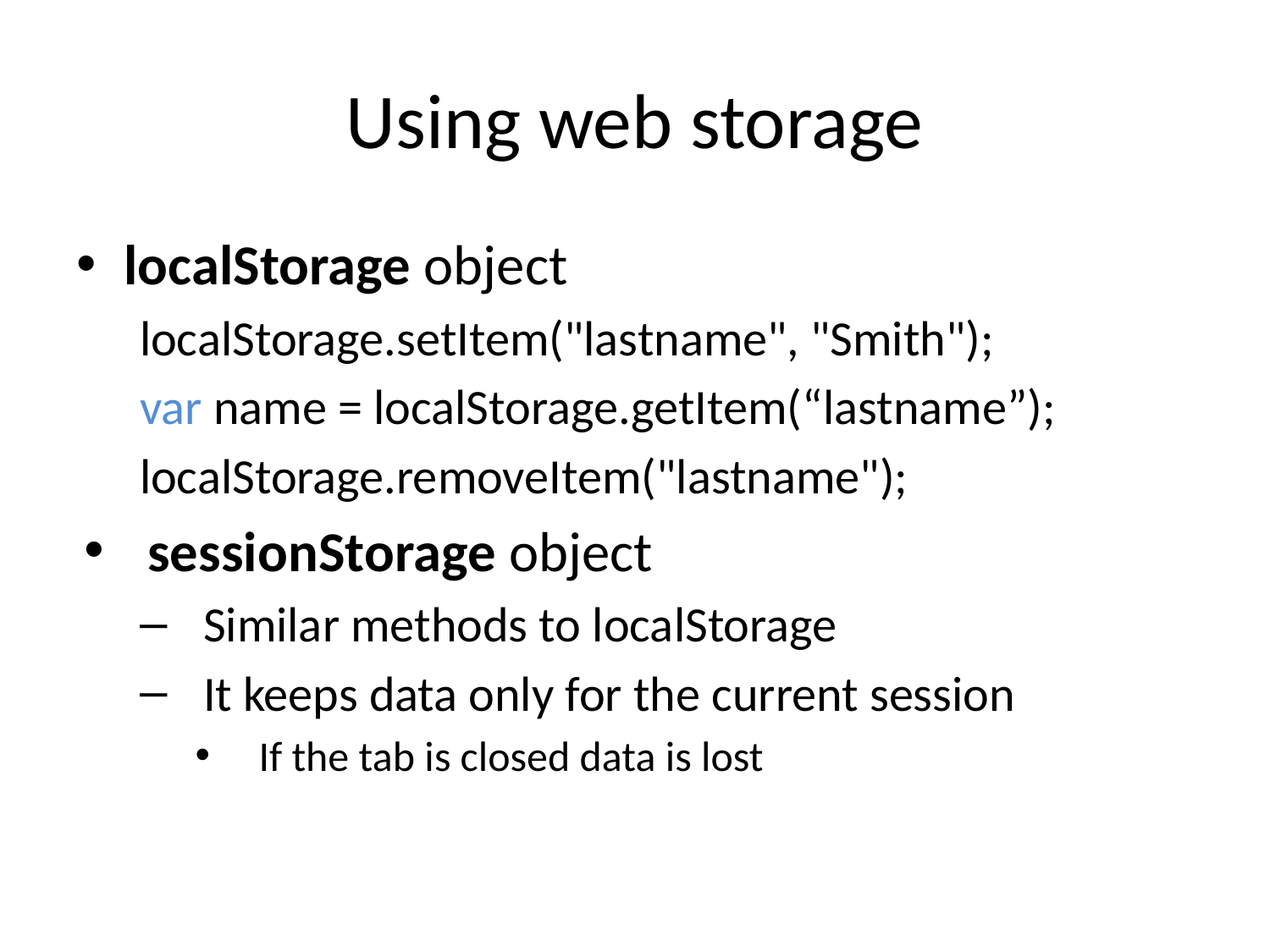

# Using web storage
localStorage object
localStorage.setItem("lastname", "Smith");
var name = localStorage.getItem(“lastname”);
localStorage.removeItem("lastname");
sessionStorage object
Similar methods to localStorage
It keeps data only for the current session
If the tab is closed data is lost